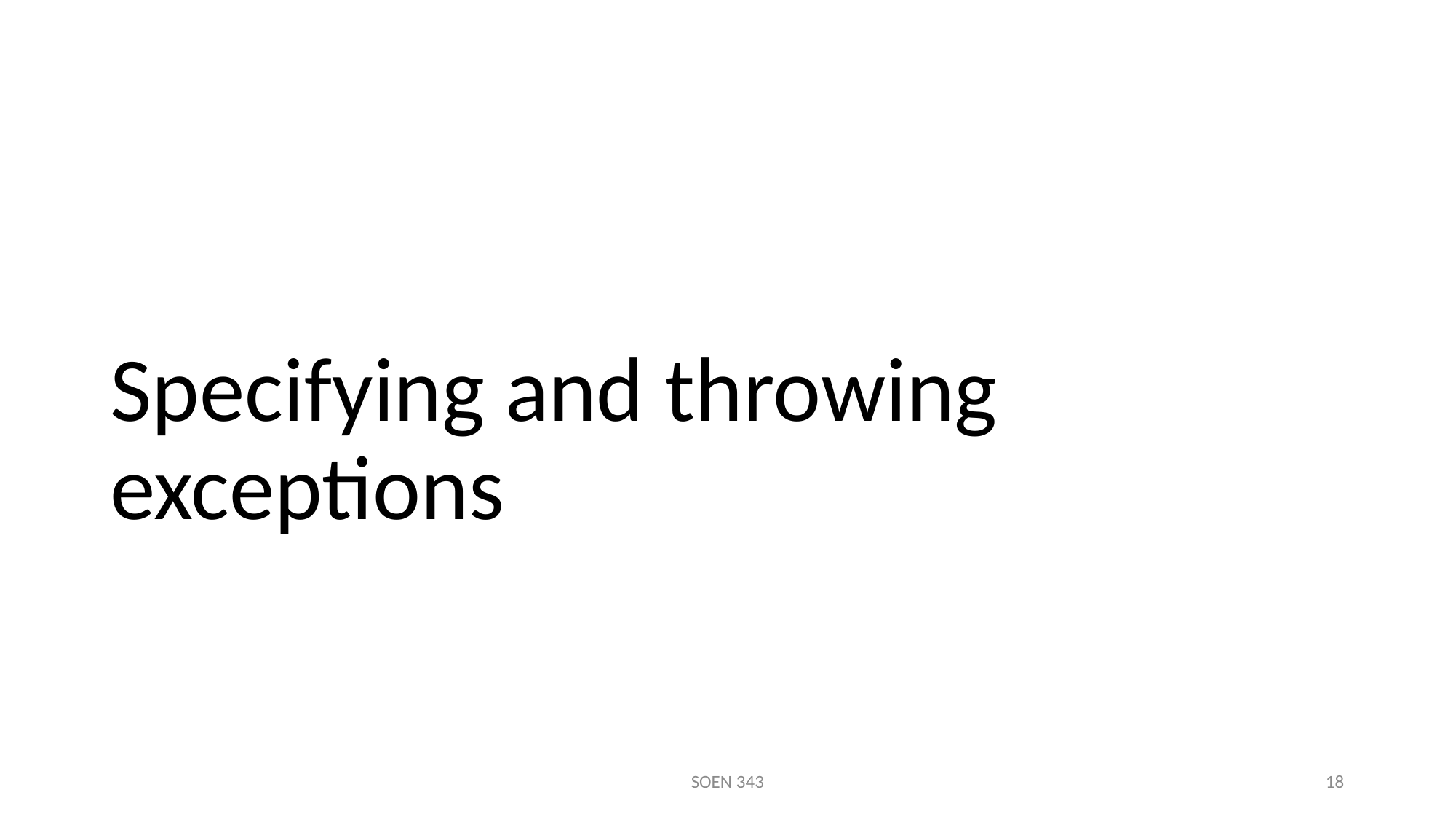

# Specifying and throwing exceptions

SOEN 343
18